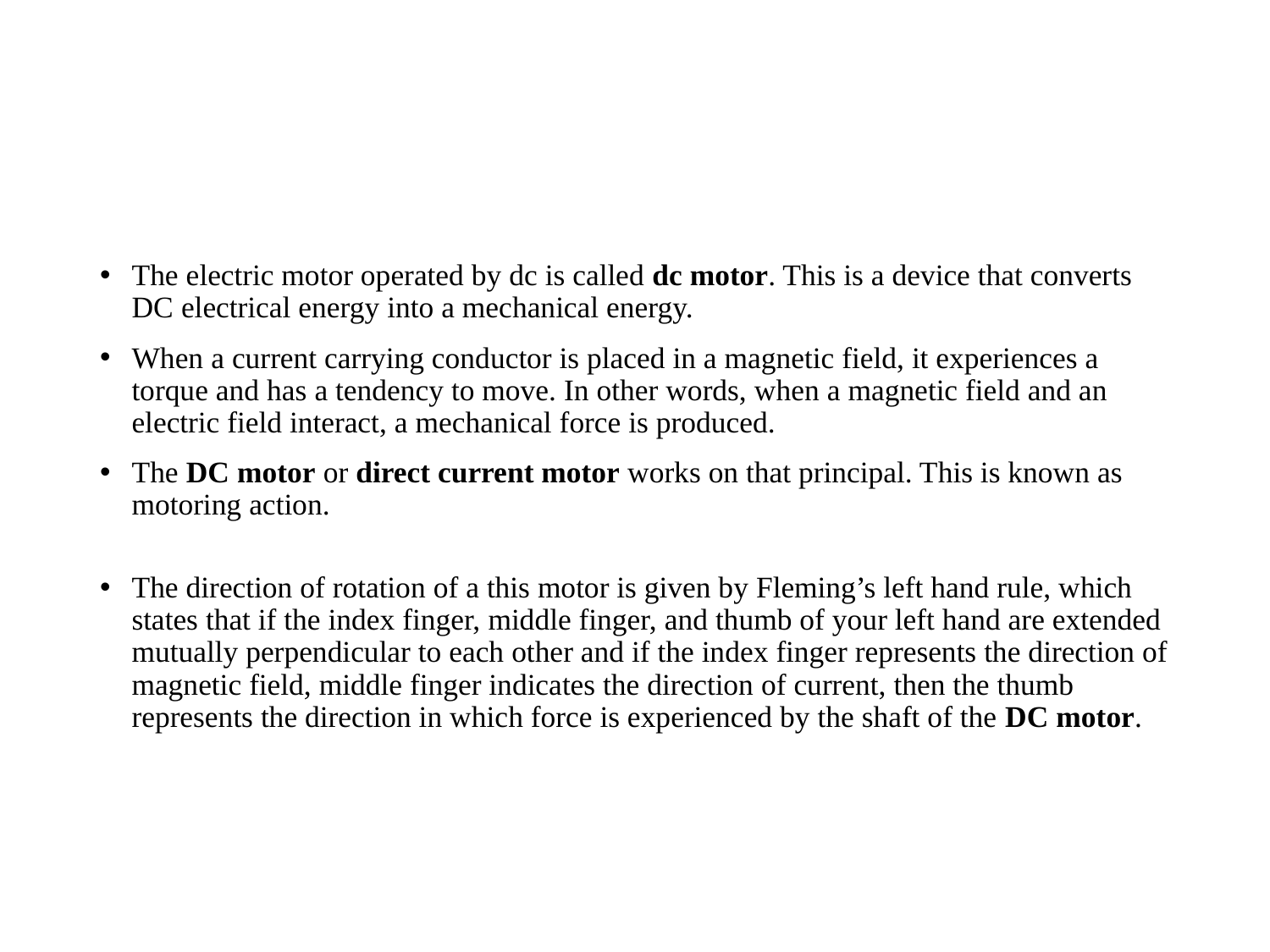

#
The electric motor operated by dc is called dc motor. This is a device that converts DC electrical energy into a mechanical energy.
When a current carrying conductor is placed in a magnetic field, it experiences a torque and has a tendency to move. In other words, when a magnetic field and an electric field interact, a mechanical force is produced.
The DC motor or direct current motor works on that principal. This is known as motoring action.
The direction of rotation of a this motor is given by Fleming’s left hand rule, which states that if the index finger, middle finger, and thumb of your left hand are extended mutually perpendicular to each other and if the index finger represents the direction of magnetic field, middle finger indicates the direction of current, then the thumb represents the direction in which force is experienced by the shaft of the DC motor.